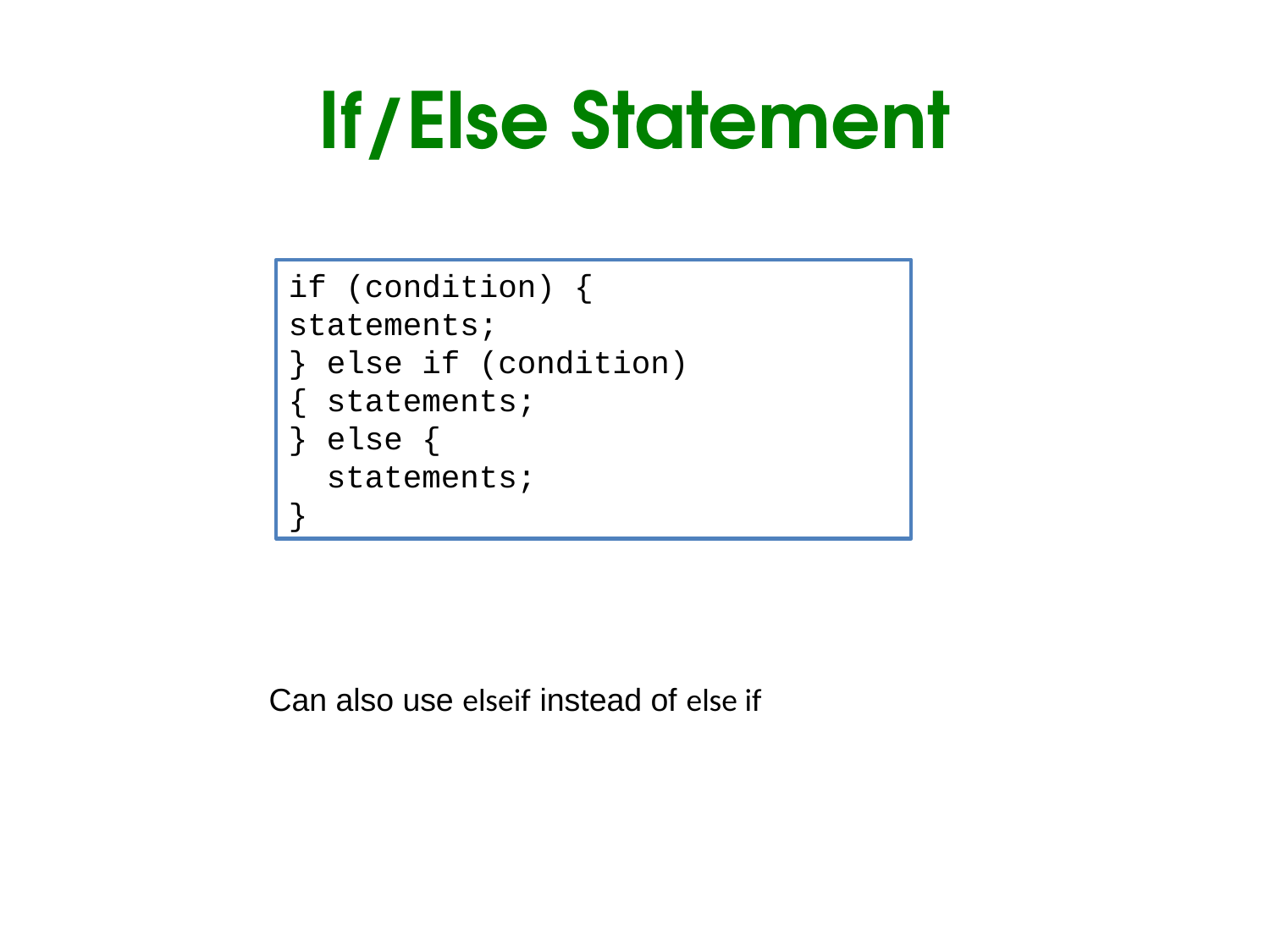

# If/Else Statement
if (condition) {
statements;
} else if (condition) { statements;
} else {
  statements;
}
Can also use elseif instead of else if